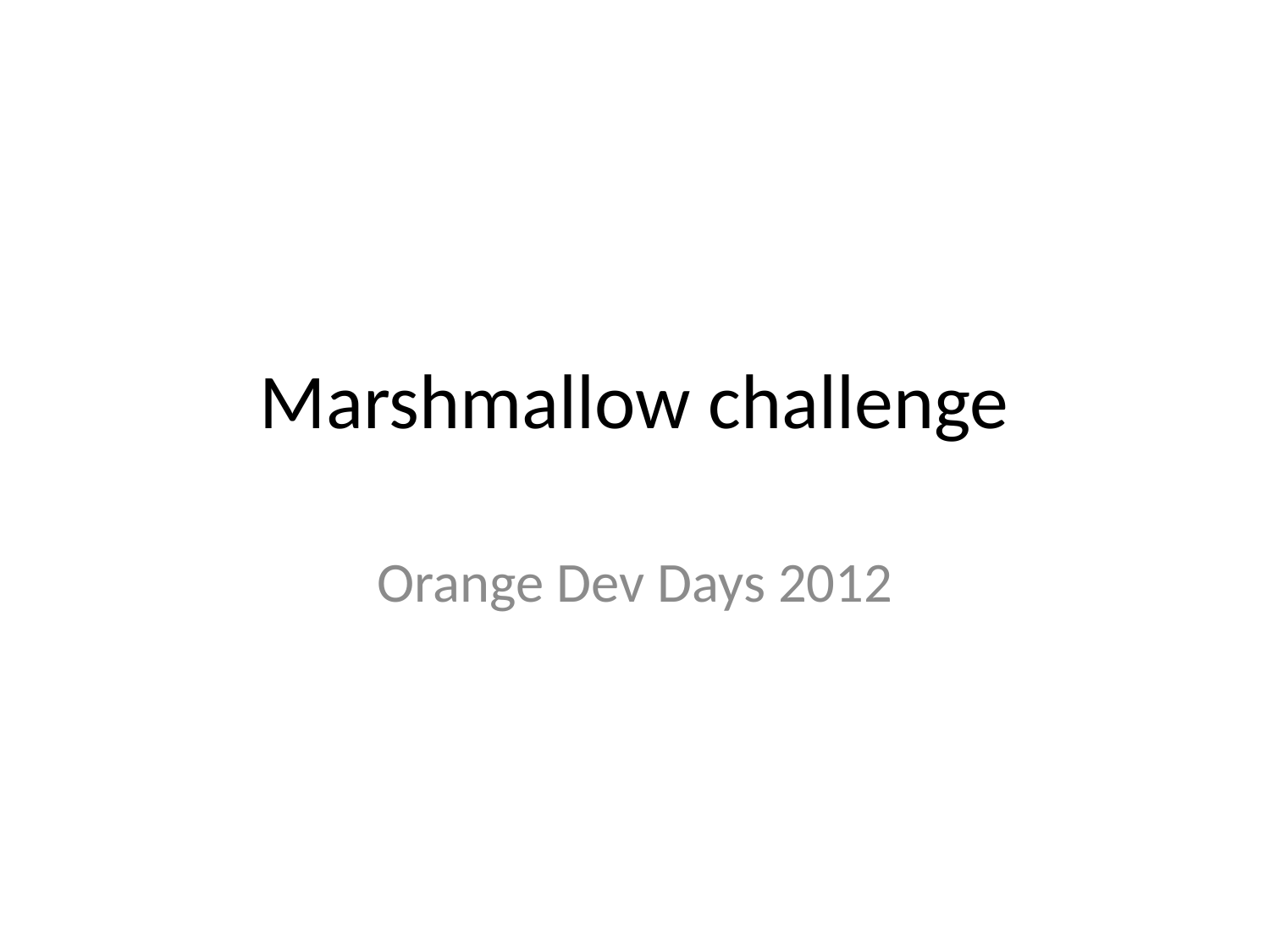

# Marshmallow challenge
Orange Dev Days 2012